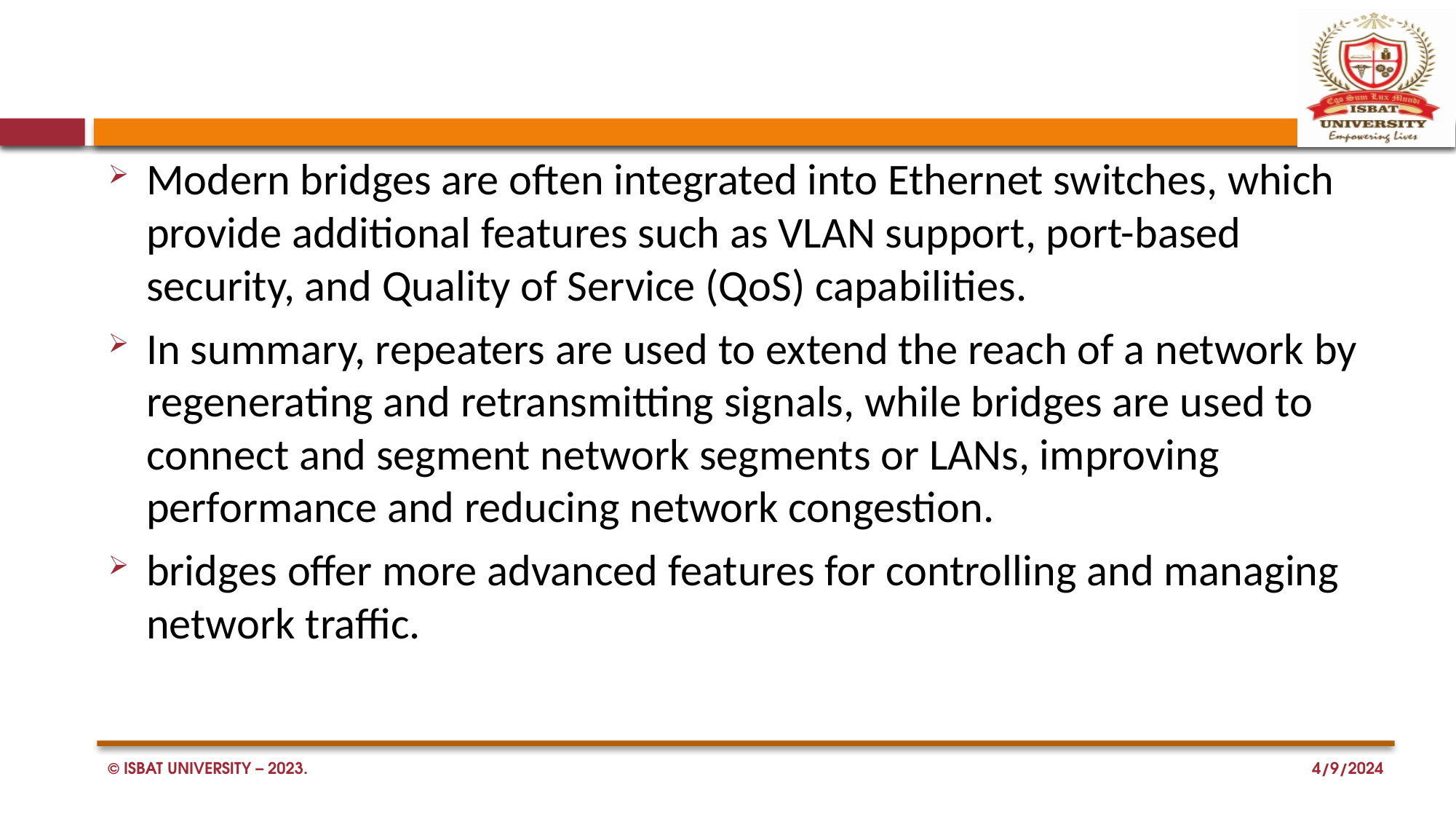

#
Modern bridges are often integrated into Ethernet switches, which provide additional features such as VLAN support, port-based security, and Quality of Service (QoS) capabilities.
In summary, repeaters are used to extend the reach of a network by regenerating and retransmitting signals, while bridges are used to connect and segment network segments or LANs, improving performance and reducing network congestion.
bridges offer more advanced features for controlling and managing network traffic.